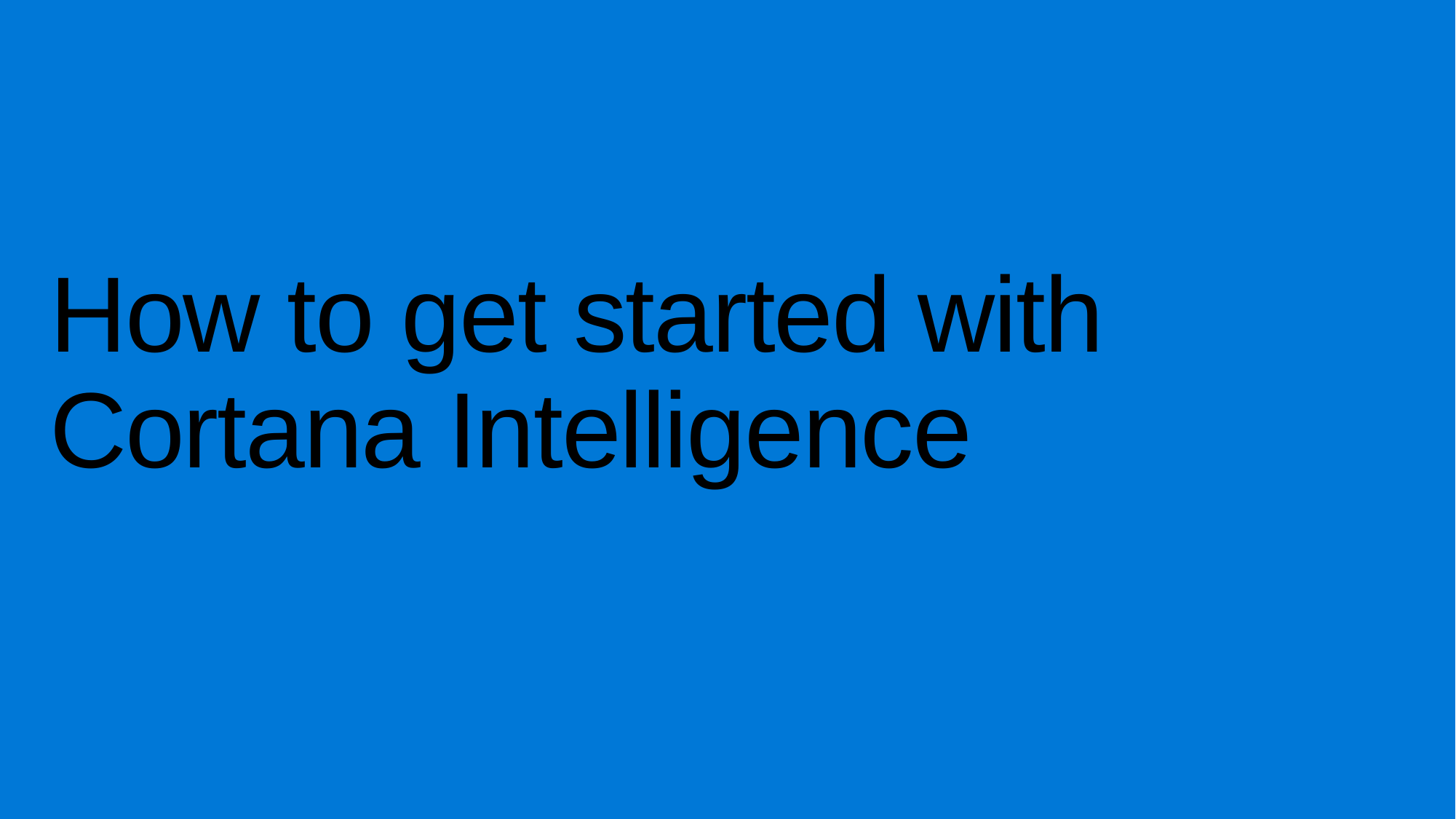

# How to get started with Cortana Intelligence